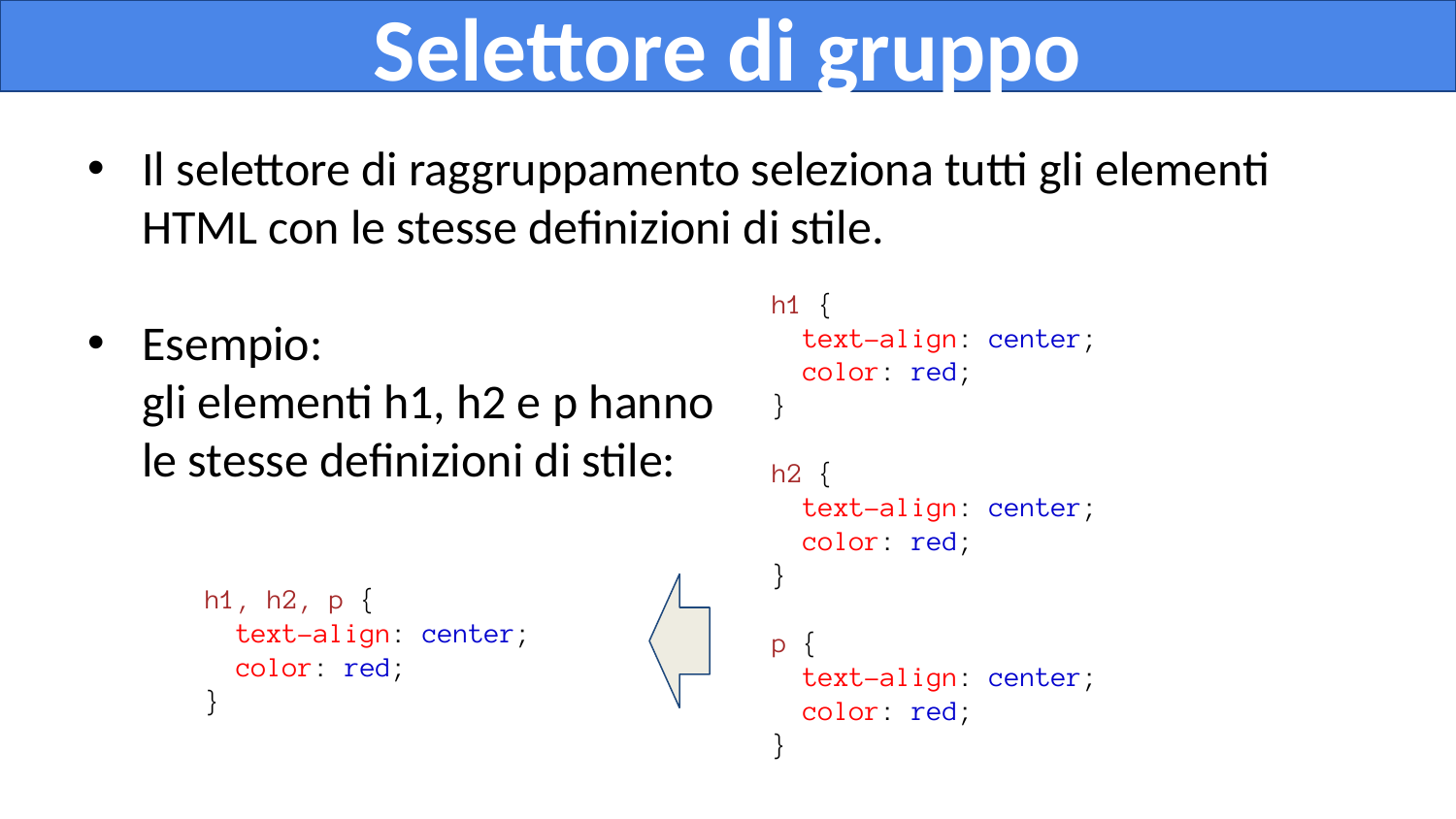

# Selettore di gruppo
Il selettore di raggruppamento seleziona tutti gli elementi HTML con le stesse definizioni di stile.

Esempio:
gli elementi h1, h2 e p hanno
le stesse definizioni di stile:

h1 {
  text-align: center;
  color: red;
}

h2 {
  text-align: center;
  color: red;
}

p {
  text-align: center;
  color: red;
}
h1, h2, p {
  text-align: center;
  color: red;
}